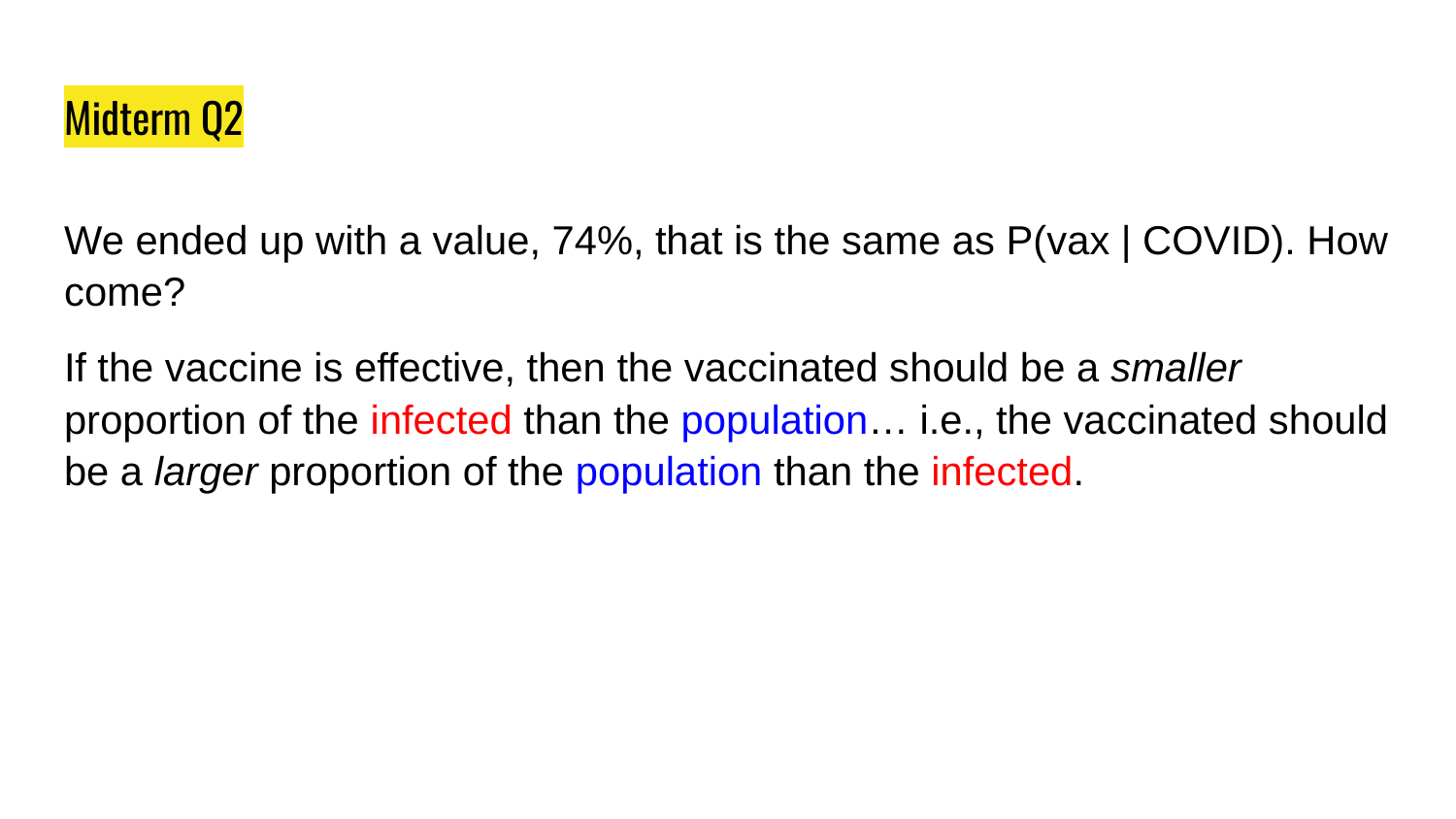

# Midterm Q2
We ended up with a value, 74%, that is the same as P(vax | COVID). How come?
If the vaccine is effective, then the vaccinated should be a smaller proportion of the infected than the population… i.e., the vaccinated should be a larger proportion of the population than the infected.
So the vaccine is effective if the vaccination rate in the population is above 74% (and has no effect when it is equal to 74%).